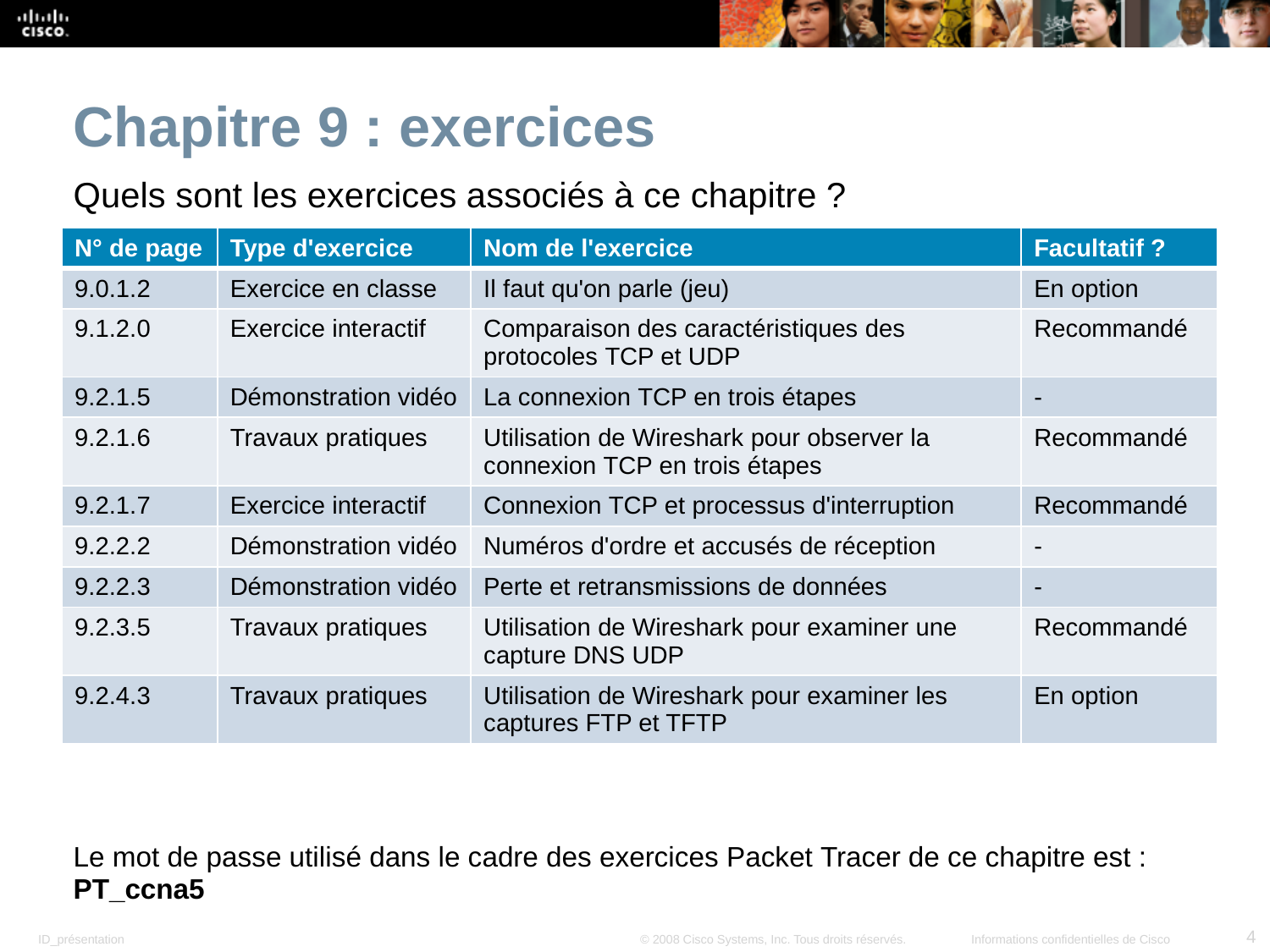

Chapitre 9 : exercices
Quels sont les exercices associés à ce chapitre ?

| N° de page | Type d'exercice | Nom de l'exercice | Facultatif ? |
| --- | --- | --- | --- |
| 9.0.1.2 | Exercice en classe | Il faut qu'on parle (jeu) | En option |
| 9.1.2.0 | Exercice interactif | Comparaison des caractéristiques des protocoles TCP et UDP | Recommandé |
| 9.2.1.5 | Démonstration vidéo | La connexion TCP en trois étapes | - |
| 9.2.1.6 | Travaux pratiques | Utilisation de Wireshark pour observer la connexion TCP en trois étapes | Recommandé |
| 9.2.1.7 | Exercice interactif | Connexion TCP et processus d'interruption | Recommandé |
| 9.2.2.2 | Démonstration vidéo | Numéros d'ordre et accusés de réception | - |
| 9.2.2.3 | Démonstration vidéo | Perte et retransmissions de données | - |
| 9.2.3.5 | Travaux pratiques | Utilisation de Wireshark pour examiner une capture DNS UDP | Recommandé |
| 9.2.4.3 | Travaux pratiques | Utilisation de Wireshark pour examiner les captures FTP et TFTP | En option |
Le mot de passe utilisé dans le cadre des exercices Packet Tracer de ce chapitre est : PT_ccna5